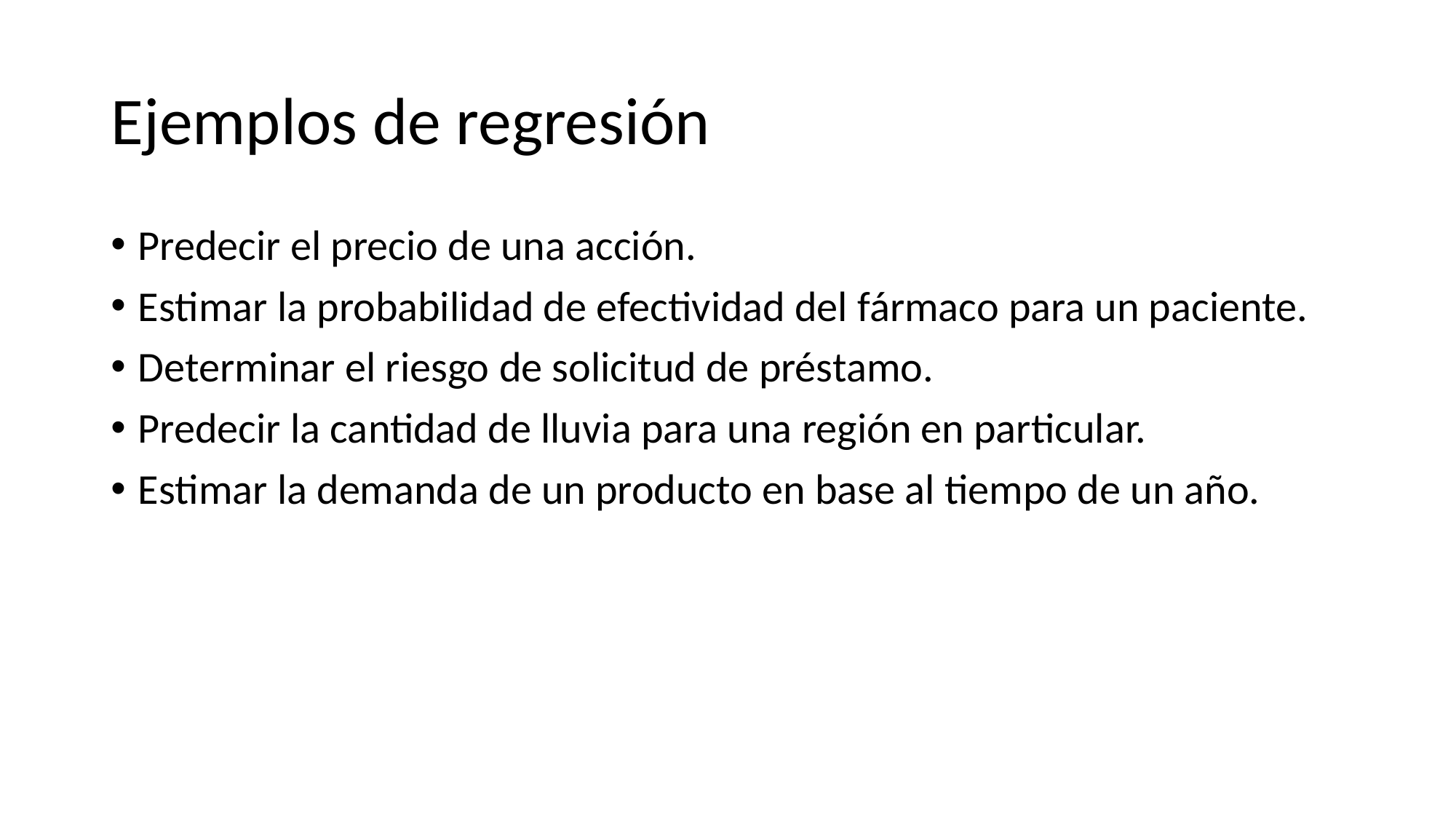

# Ejemplos de regresión
Predecir el precio de una acción.
Estimar la probabilidad de efectividad del fármaco para un paciente.
Determinar el riesgo de solicitud de préstamo.
Predecir la cantidad de lluvia para una región en particular.
Estimar la demanda de un producto en base al tiempo de un año.